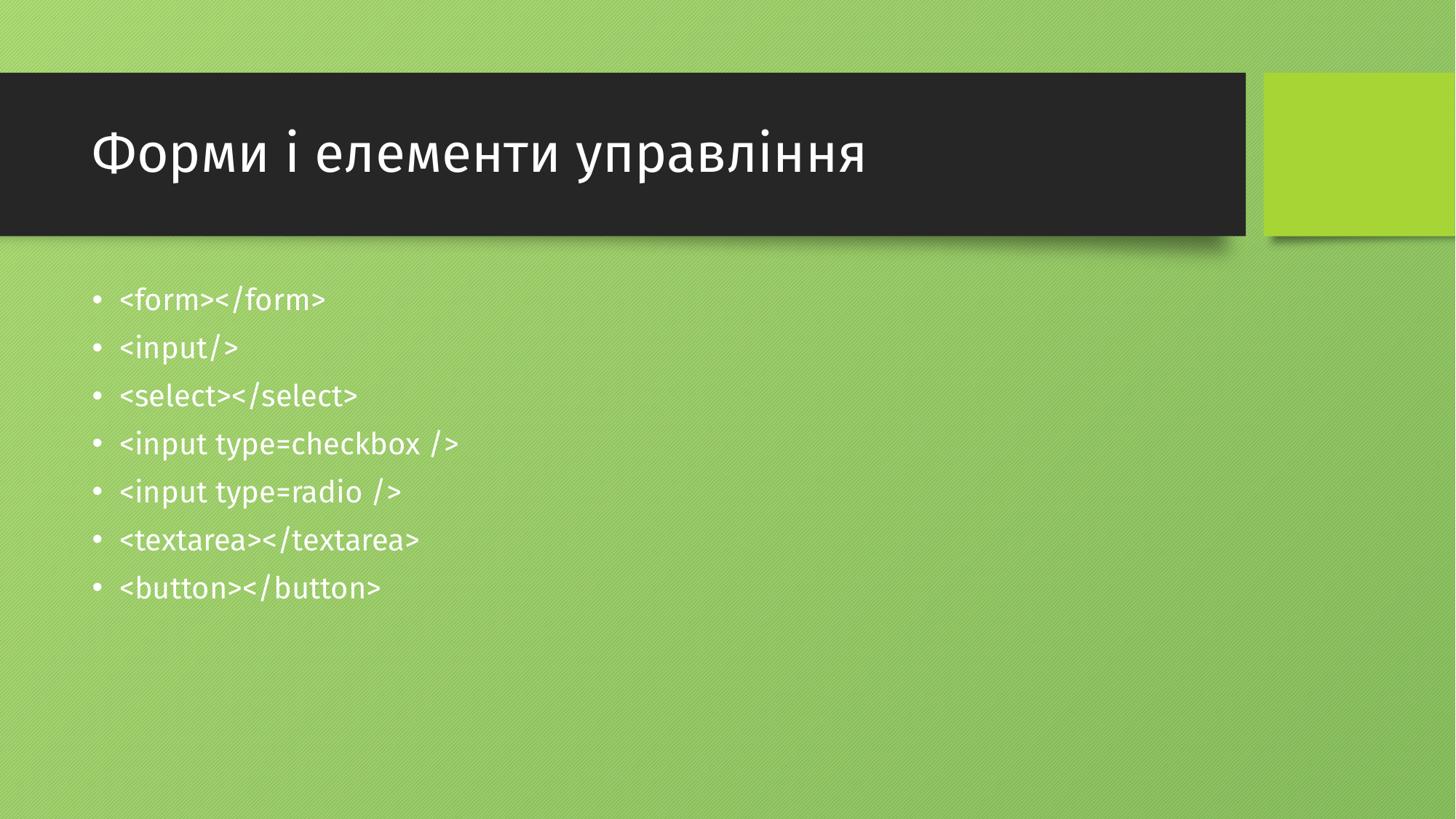

# Форми і елементи управління
<form></form>
<input/>
<select></select>
<input type=checkbox />
<input type=radio />
<textarea></textarea>
<button></button>